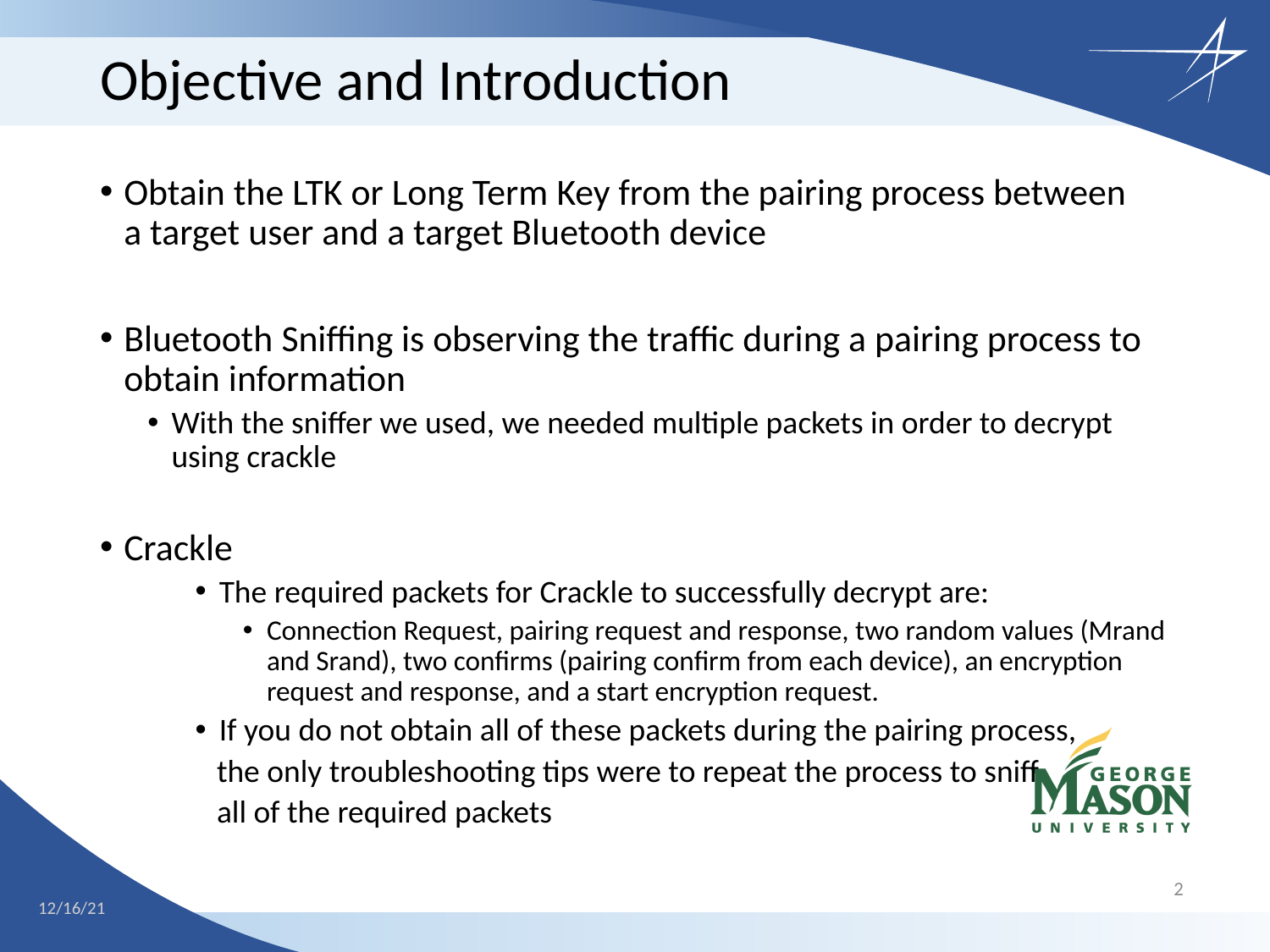

# Objective and Introduction
Obtain the LTK or Long Term Key from the pairing process between a target user and a target Bluetooth device

Bluetooth Sniffing is observing the traffic during a pairing process to obtain information
With the sniffer we used, we needed multiple packets in order to decrypt using crackle

Crackle
The required packets for Crackle to successfully decrypt are:
Connection Request, pairing request and response, two random values (Mrand and Srand), two confirms (pairing confirm from each device), an encryption request and response, and a start encryption request.
If you do not obtain all of these packets during the pairing process,
   the only troubleshooting tips were to repeat the process to sniff
   all of the required packets
2
11/01/21
12/16/21